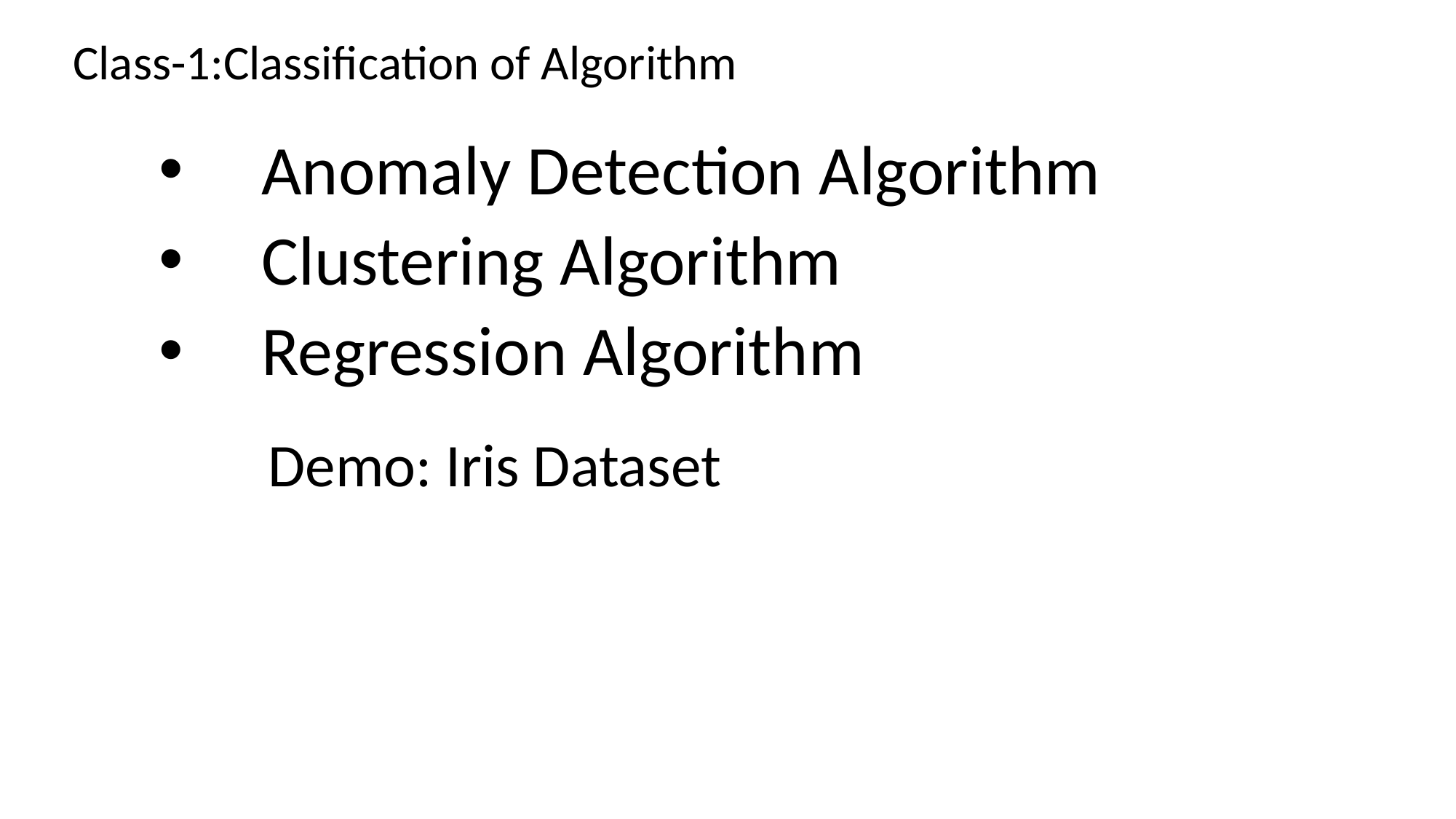

Class-1:Classification of Algorithm

Anomaly Detection Algorithm
Clustering Algorithm
Regression Algorithm
	Demo: Iris Dataset